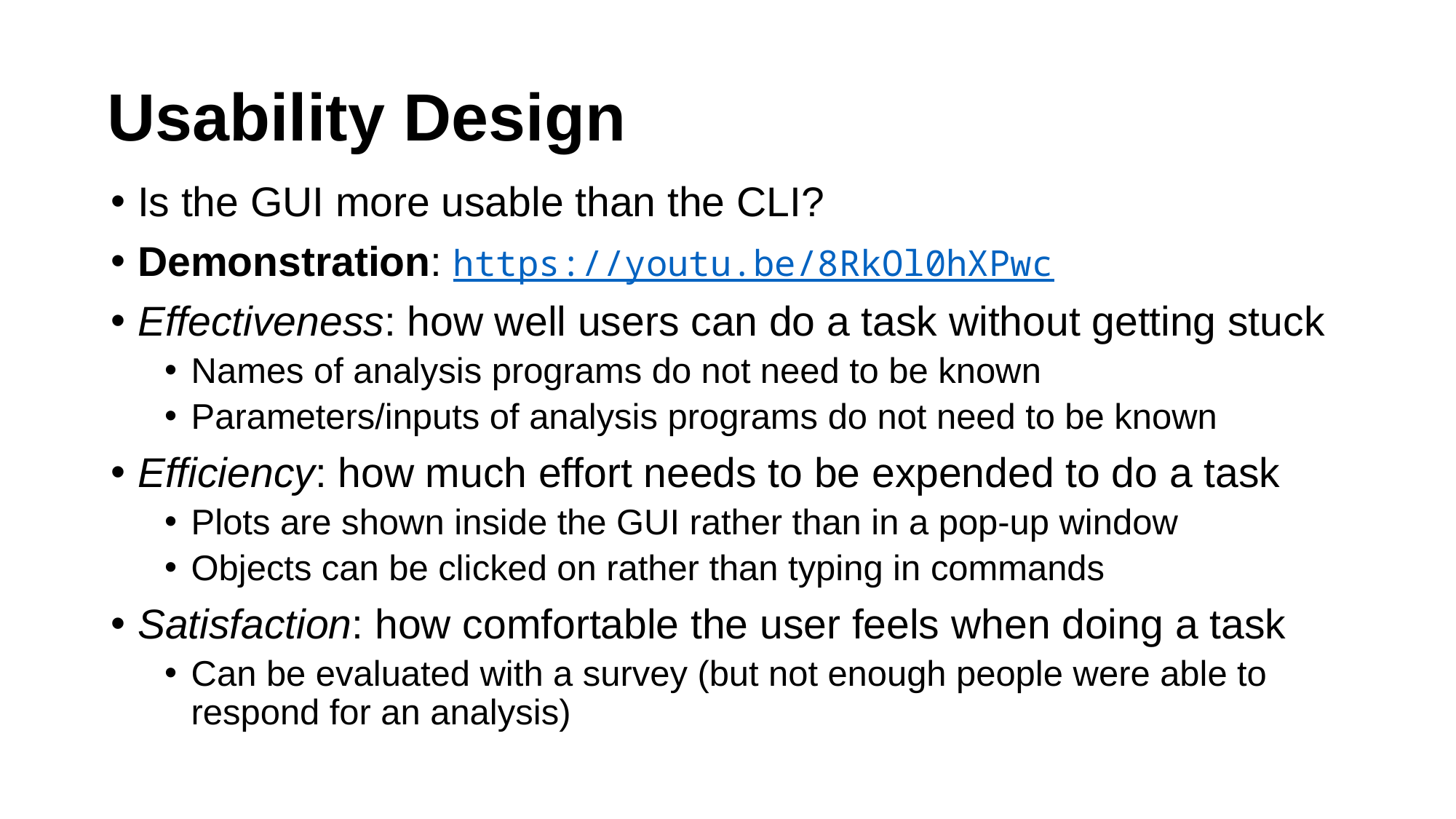

# Usability Design
Is the GUI more usable than the CLI?
Demonstration: https://youtu.be/8RkOl0hXPwc
Effectiveness: how well users can do a task without getting stuck
Names of analysis programs do not need to be known
Parameters/inputs of analysis programs do not need to be known
Efficiency: how much effort needs to be expended to do a task
Plots are shown inside the GUI rather than in a pop-up window
Objects can be clicked on rather than typing in commands
Satisfaction: how comfortable the user feels when doing a task
Can be evaluated with a survey (but not enough people were able to respond for an analysis)